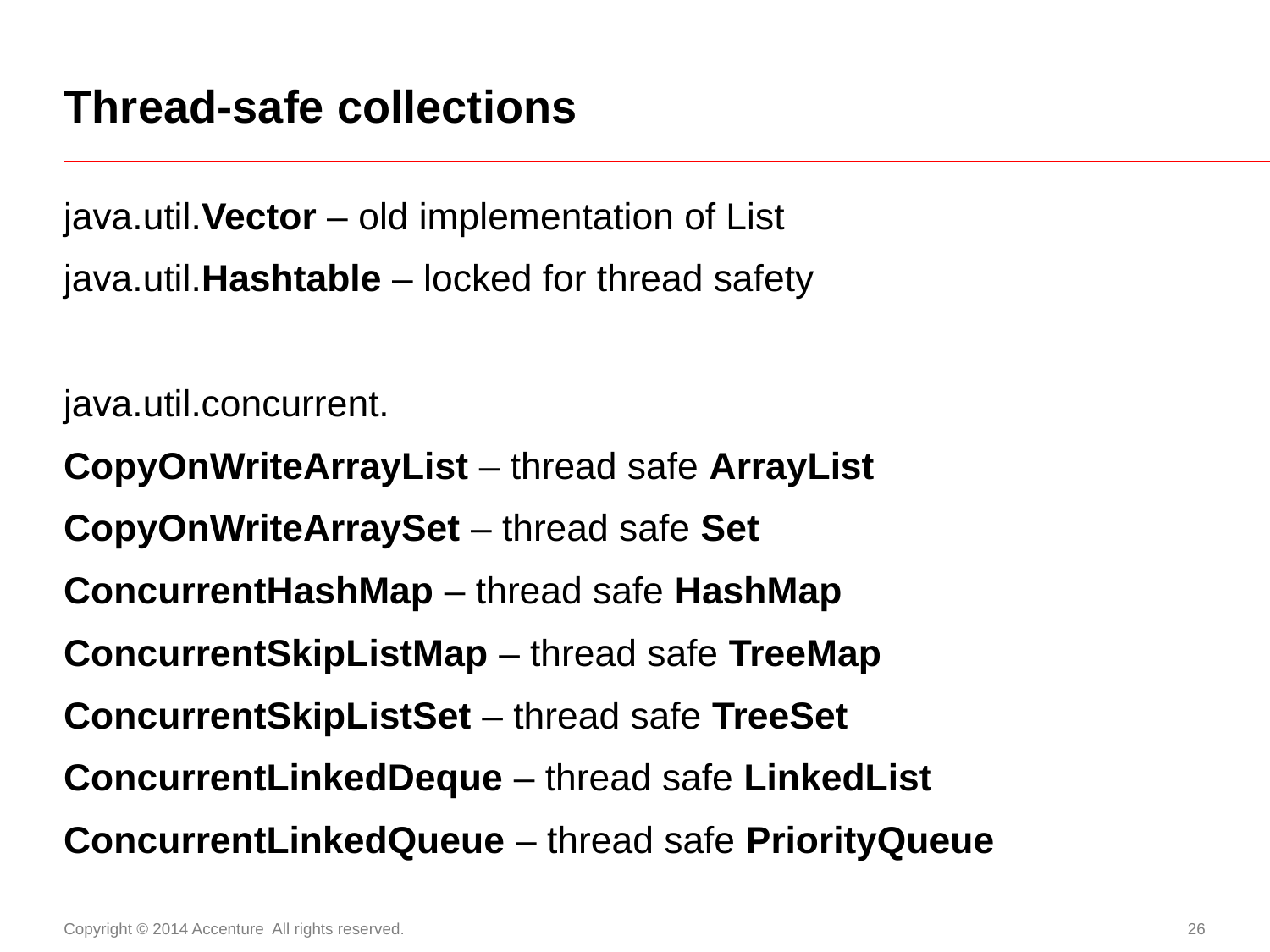

# Thread-safe collections
java.util.Vector – old implementation of List
java.util.Hashtable – locked for thread safety

java.util.concurrent.
CopyOnWriteArrayList – thread safe ArrayList
CopyOnWriteArraySet – thread safe Set
ConcurrentHashMap – thread safe HashMap
ConcurrentSkipListMap – thread safe TreeMap
ConcurrentSkipListSet – thread safe TreeSet
ConcurrentLinkedDeque – thread safe LinkedList
ConcurrentLinkedQueue – thread safe PriorityQueue